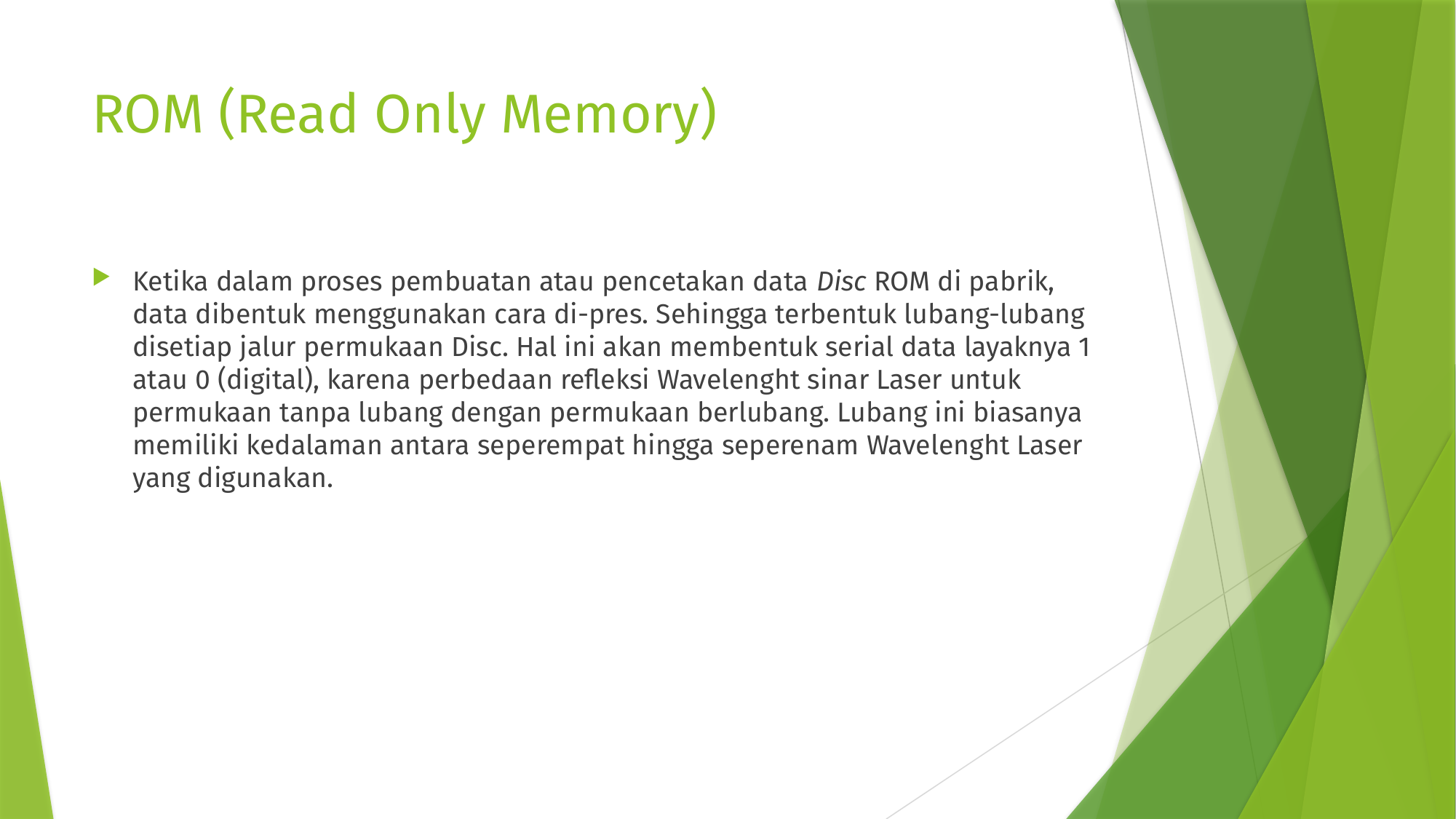

# ROM (Read Only Memory)
Ketika dalam proses pembuatan atau pencetakan data Disc ROM di pabrik, data dibentuk menggunakan cara di-pres. Sehingga terbentuk lubang-lubang disetiap jalur permukaan Disc. Hal ini akan membentuk serial data layaknya 1 atau 0 (digital), karena perbedaan refleksi Wavelenght sinar Laser untuk permukaan tanpa lubang dengan permukaan berlubang. Lubang ini biasanya memiliki kedalaman antara seperempat hingga seperenam Wavelenght Laser yang digunakan.